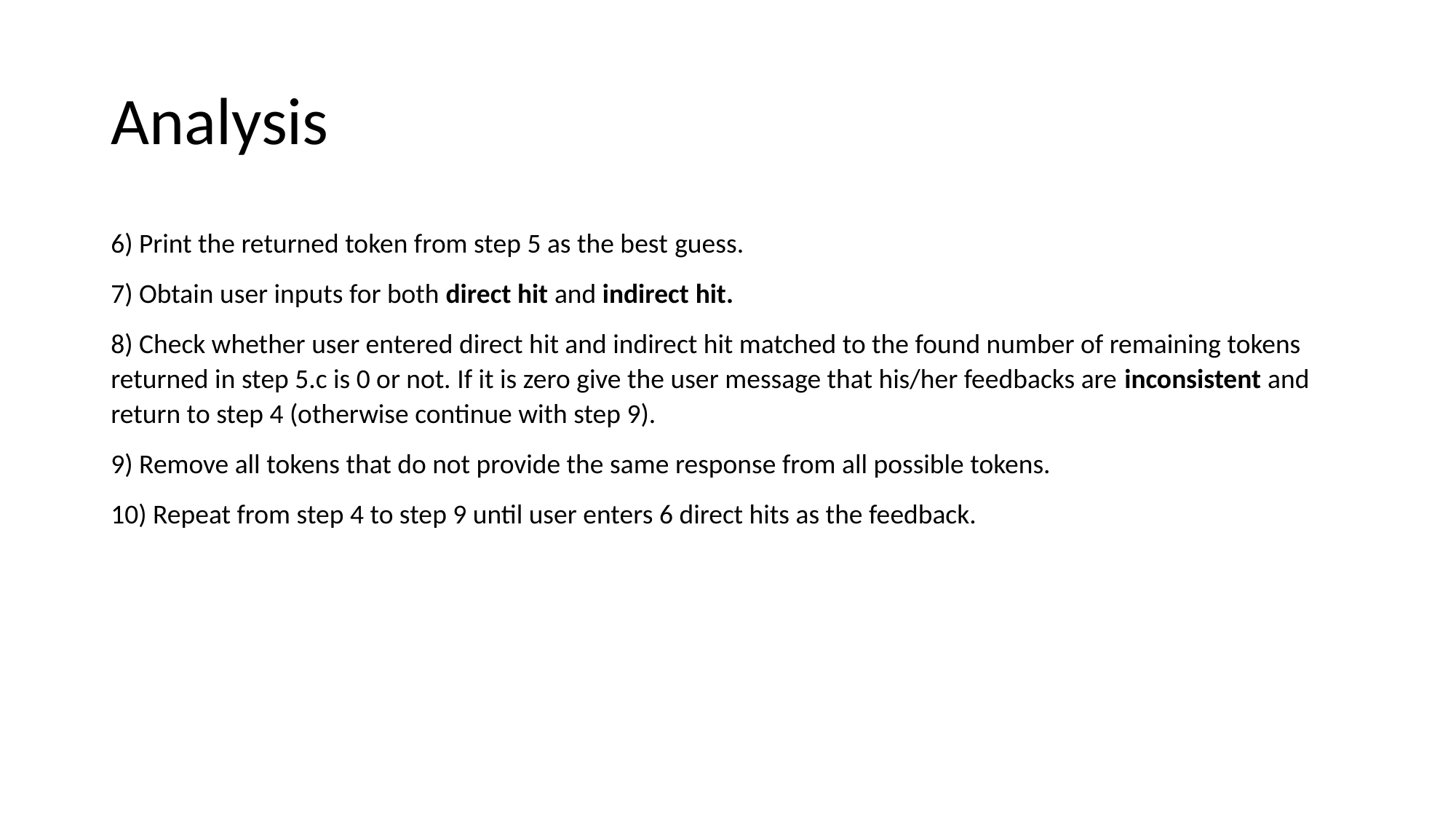

# Analysis
6) Print the returned token from step 5 as the best guess.
7) Obtain user inputs for both direct hit and indirect hit.
8) Check whether user entered direct hit and indirect hit matched to the found number of remaining tokens  returned in step 5.c is 0 or not. If it is zero give the user message that his/her feedbacks are inconsistent and return to step 4 (otherwise continue with step 9).
9) Remove all tokens that do not provide the same response from all possible tokens.
10) Repeat from step 4 to step 9 until user enters 6 direct hits as the feedback.